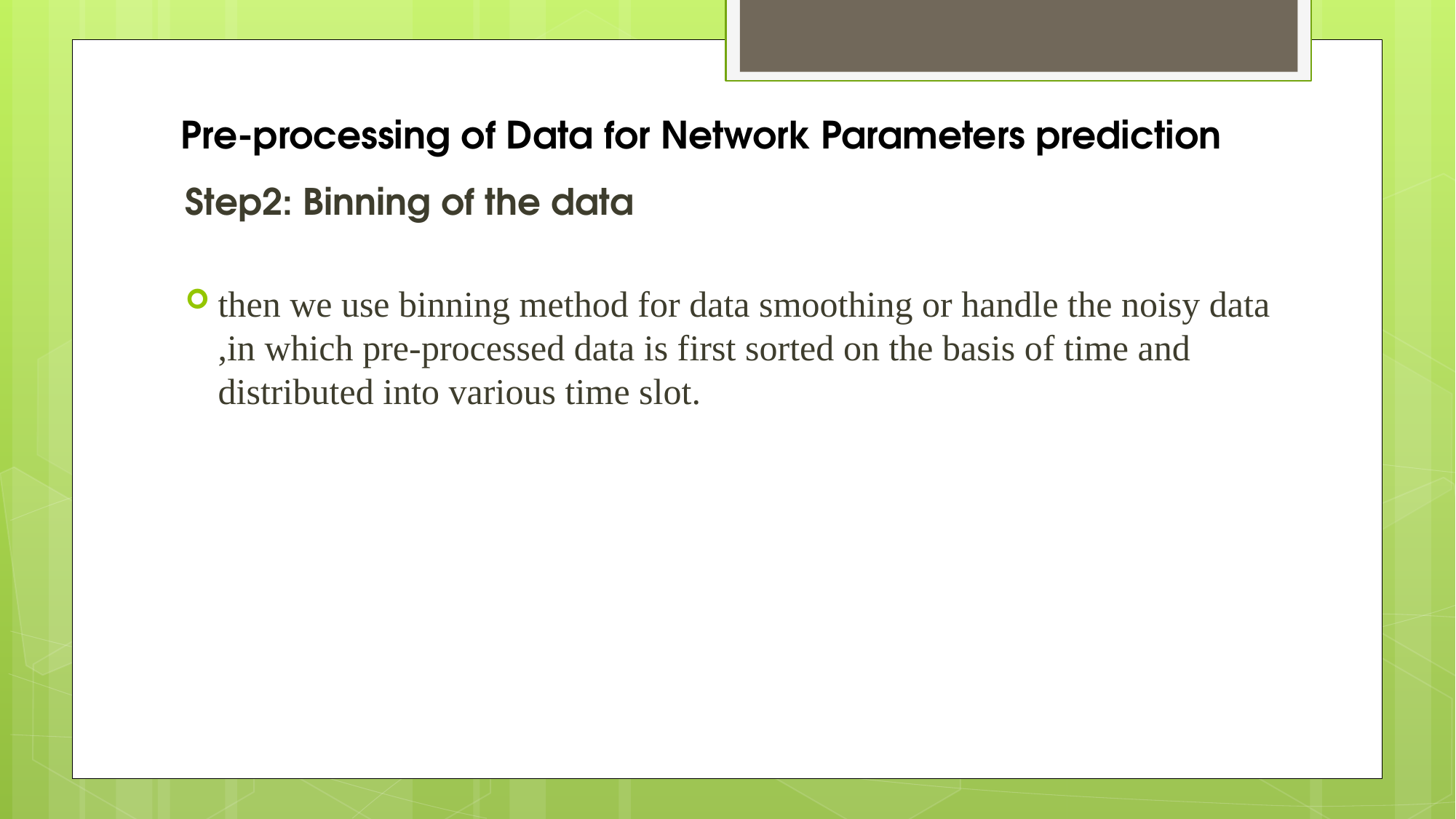

# Pre-processing of Data for Network Parameters prediction
Step2: Binning of the data

then we use binning method for data smoothing or handle the noisy data ,in which pre-processed data is first sorted on the basis of time and distributed into various time slot.